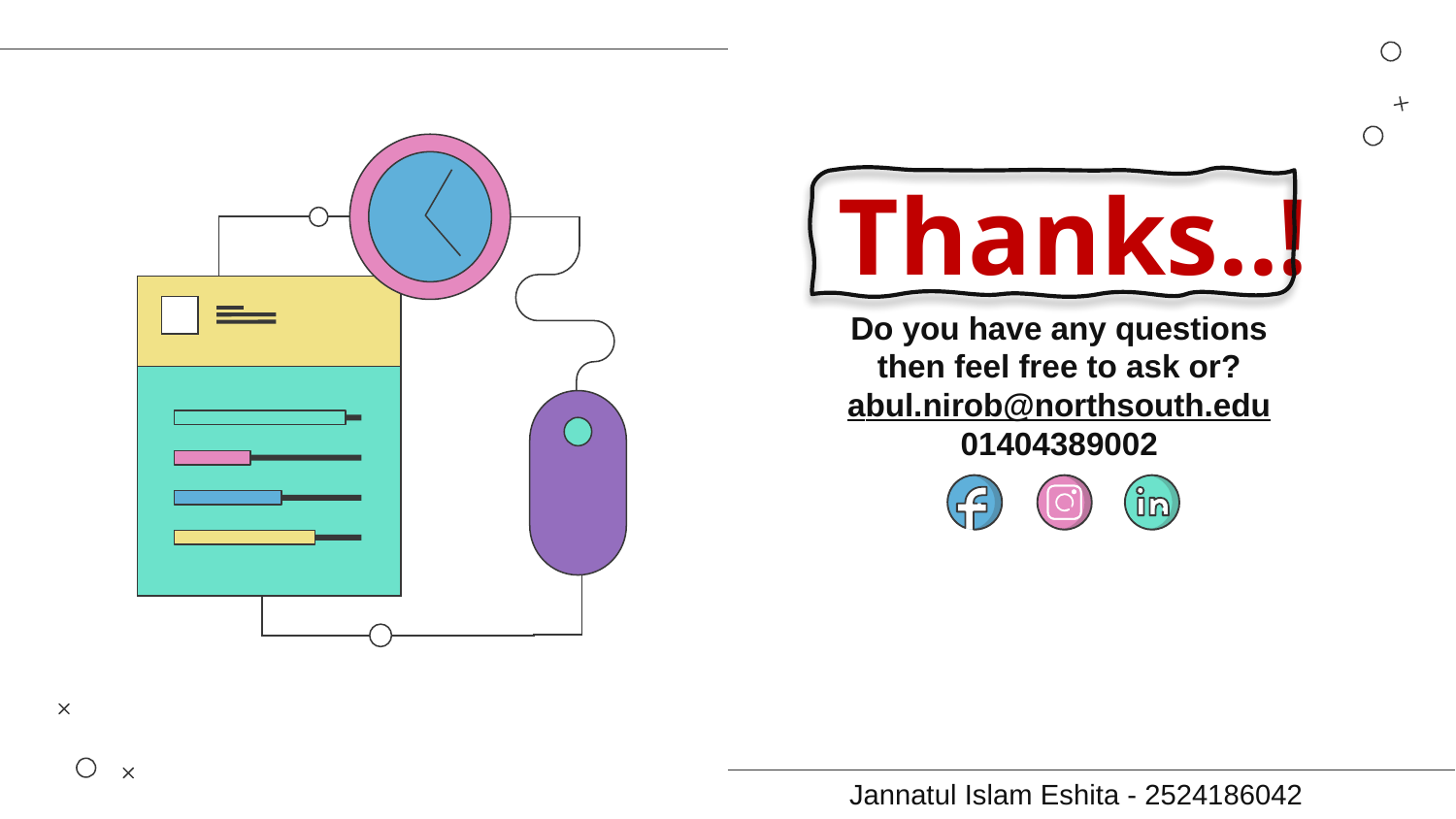

# Thanks..!

Do you have any questions then feel free to ask or?
abul.nirob@northsouth.edu
01404389002

Please keep this slide for attribution
Jannatul Islam Eshita - 2524186042